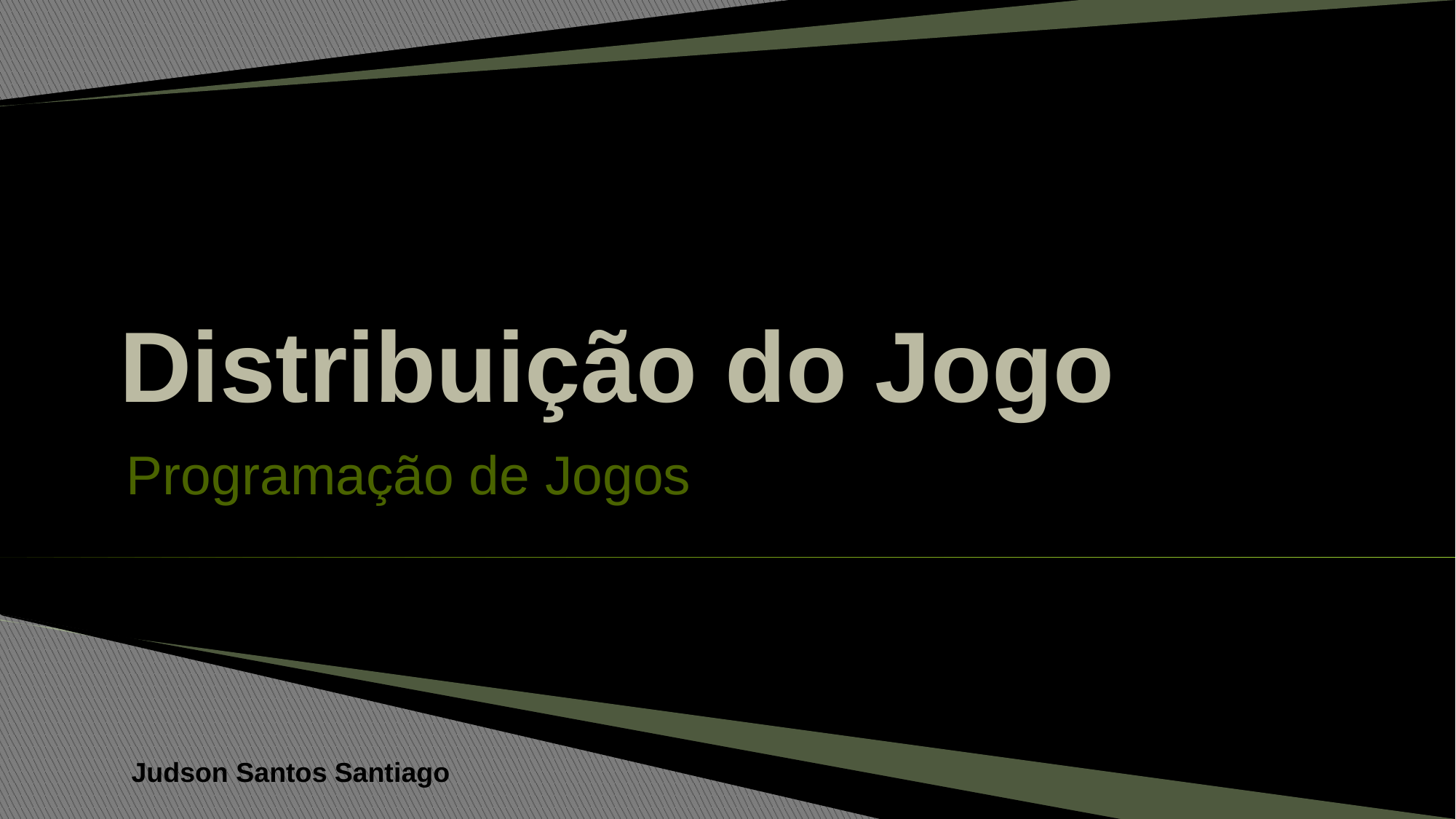

# Distribuição do Jogo
Programação de Jogos